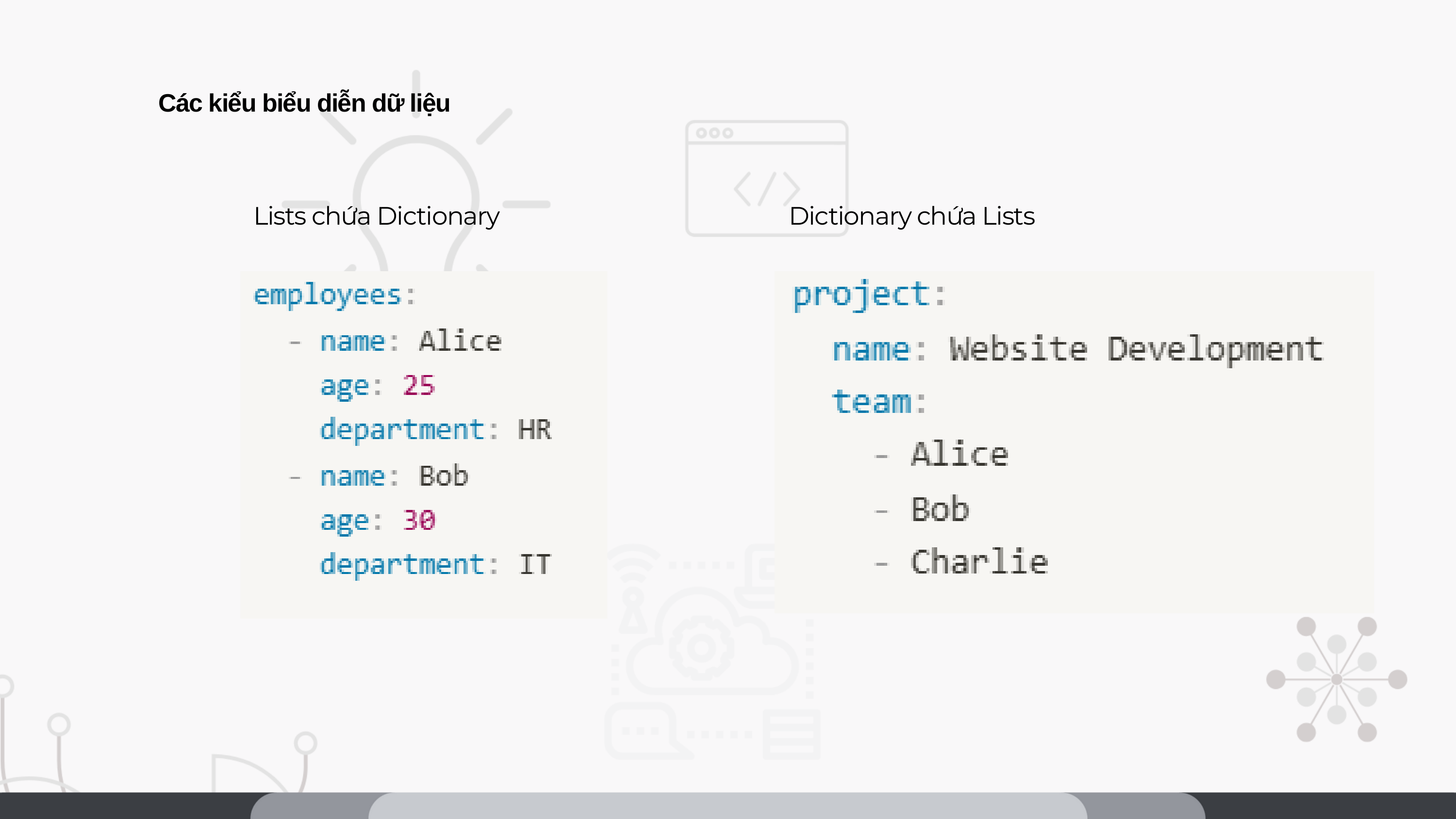

Các kiểu biểu diễn dữ liệu
Lists chứa Dictionary

Dictionary chứa Lists